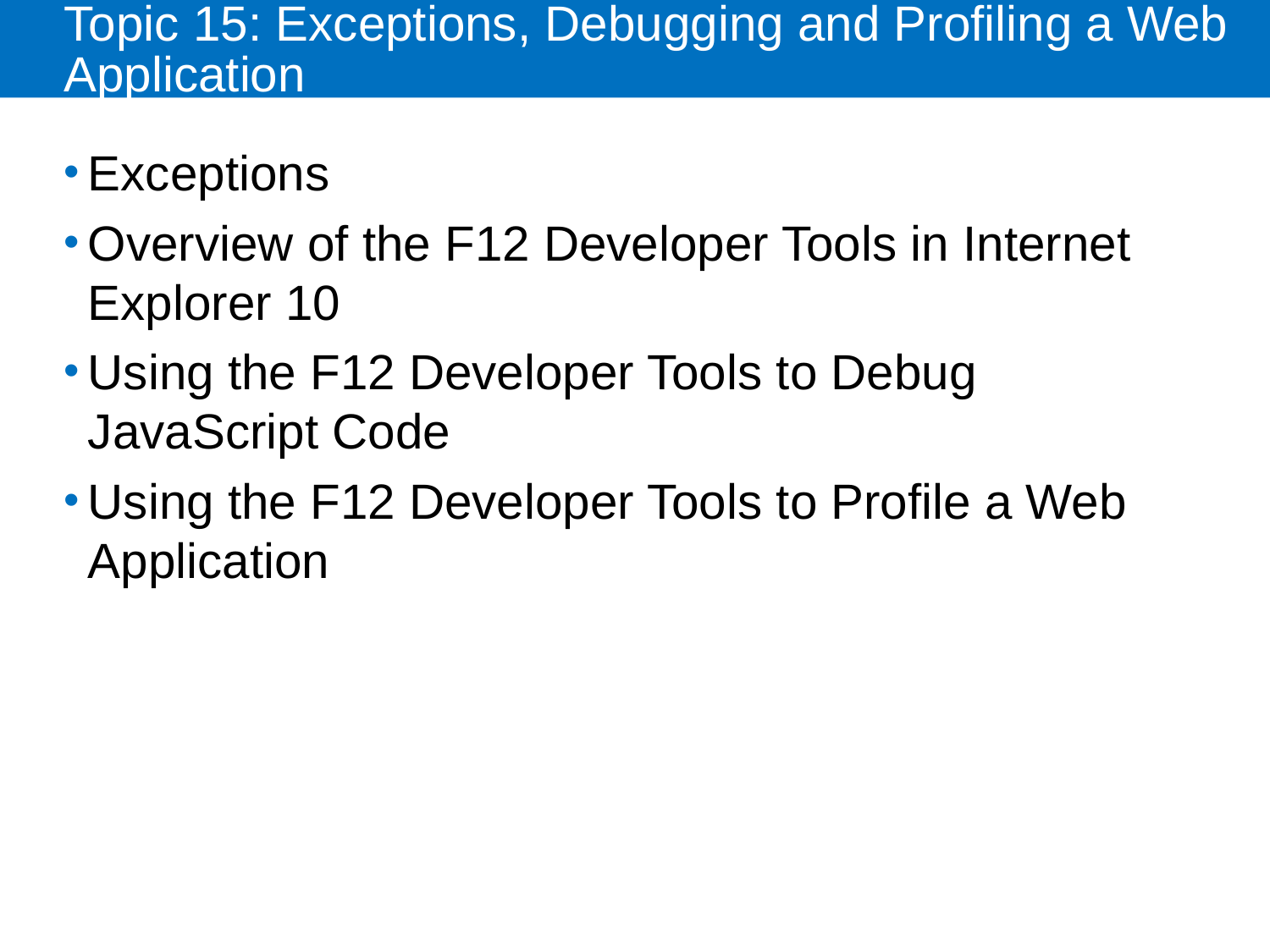

# Topic 15: Exceptions, Debugging and Profiling a Web Application
Exceptions
Overview of the F12 Developer Tools in Internet Explorer 10
Using the F12 Developer Tools to Debug JavaScript Code
Using the F12 Developer Tools to Profile a Web Application